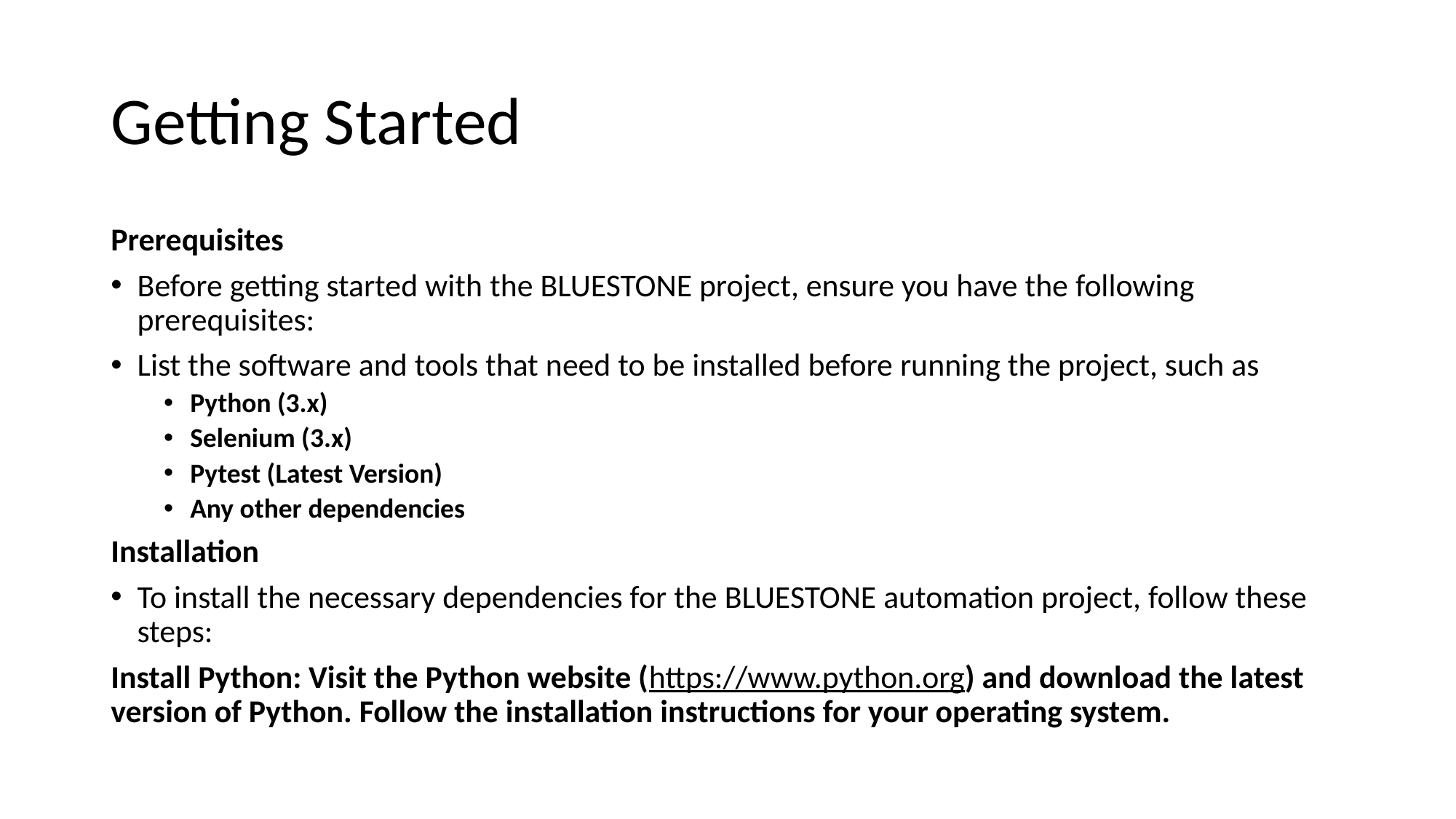

# Getting Started
Prerequisites
Before getting started with the BLUESTONE project, ensure you have the following prerequisites:
List the software and tools that need to be installed before running the project, such as
Python (3.x)
Selenium (3.x)
Pytest (Latest Version)
Any other dependencies
Installation
To install the necessary dependencies for the BLUESTONE automation project, follow these steps:
Install Python: Visit the Python website (https://www.python.org) and download the latest version of Python. Follow the installation instructions for your operating system.